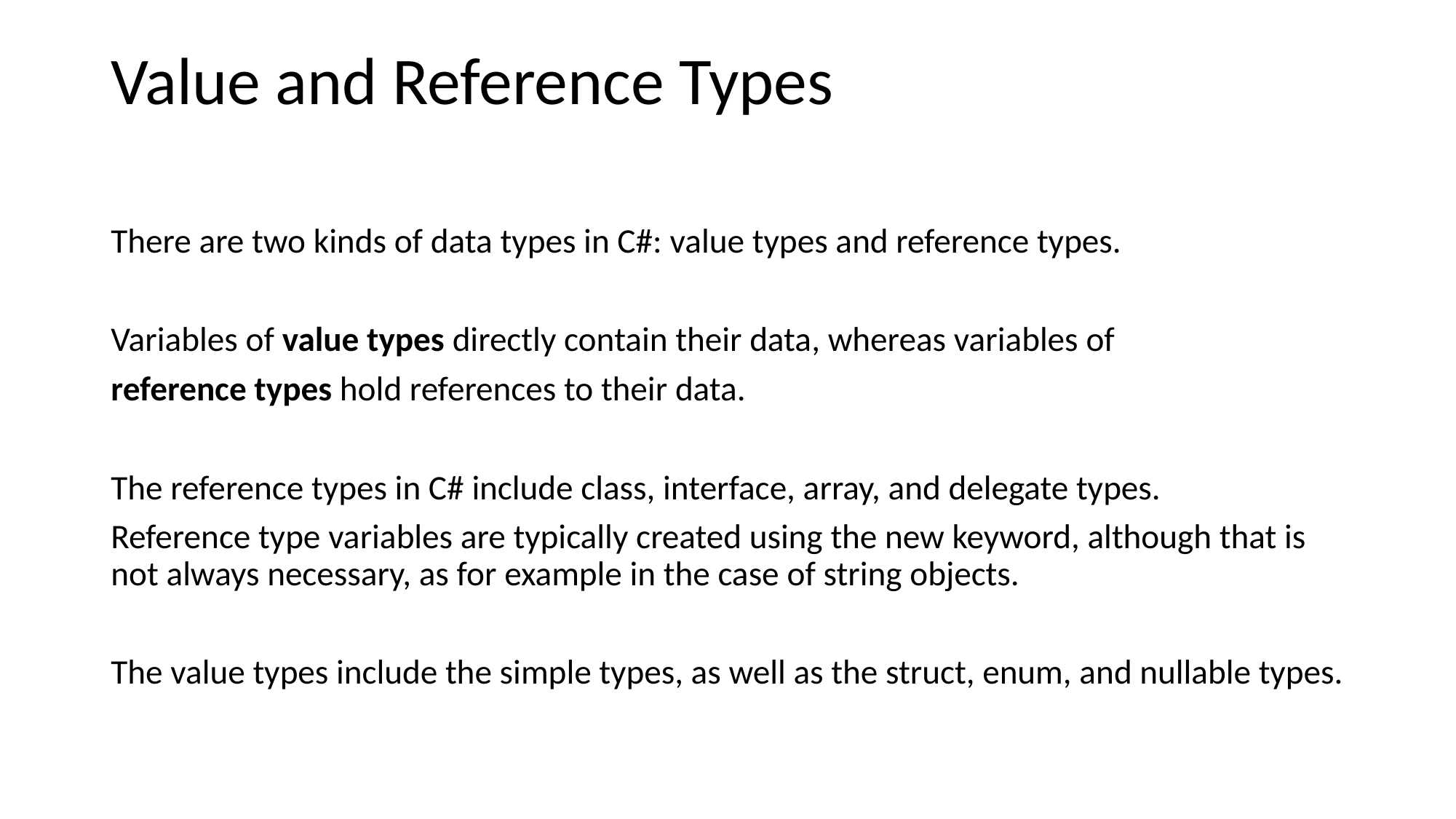

# Value and Reference Types
There are two kinds of data types in C#: value types and reference types.

Variables of value types directly contain their data, whereas variables of
reference types hold references to their data.

The reference types in C# include class, interface, array, and delegate types.
Reference type variables are typically created using the new keyword, although that is not always necessary, as for example in the case of string objects.

The value types include the simple types, as well as the struct, enum, and nullable types.